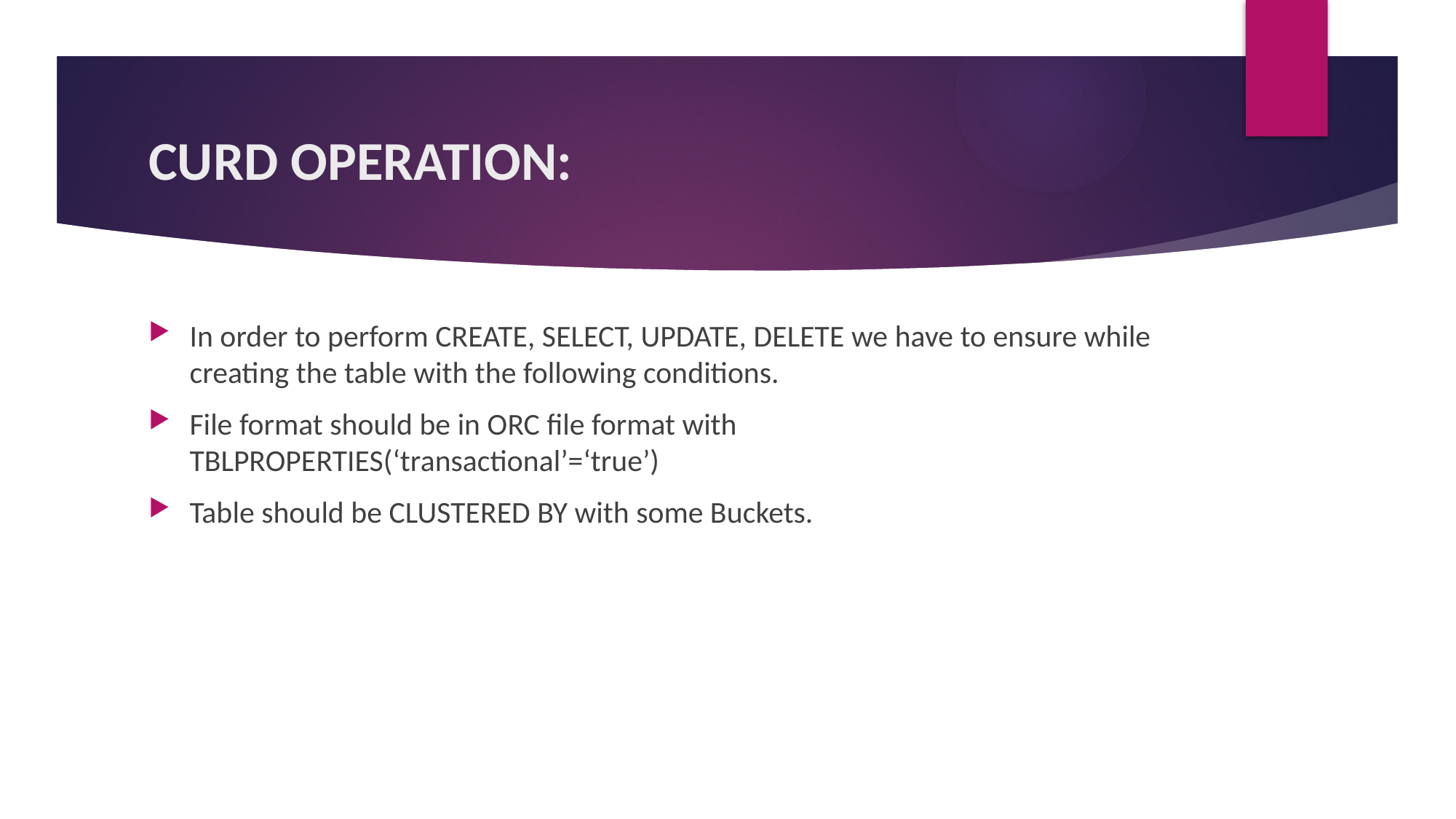

# CURD OPERATION:
In order to perform CREATE, SELECT, UPDATE, DELETE we have to ensure while creating the table with the following conditions.
File format should be in ORC file format with TBLPROPERTIES(‘transactional’=‘true’)
Table should be CLUSTERED BY with some Buckets.